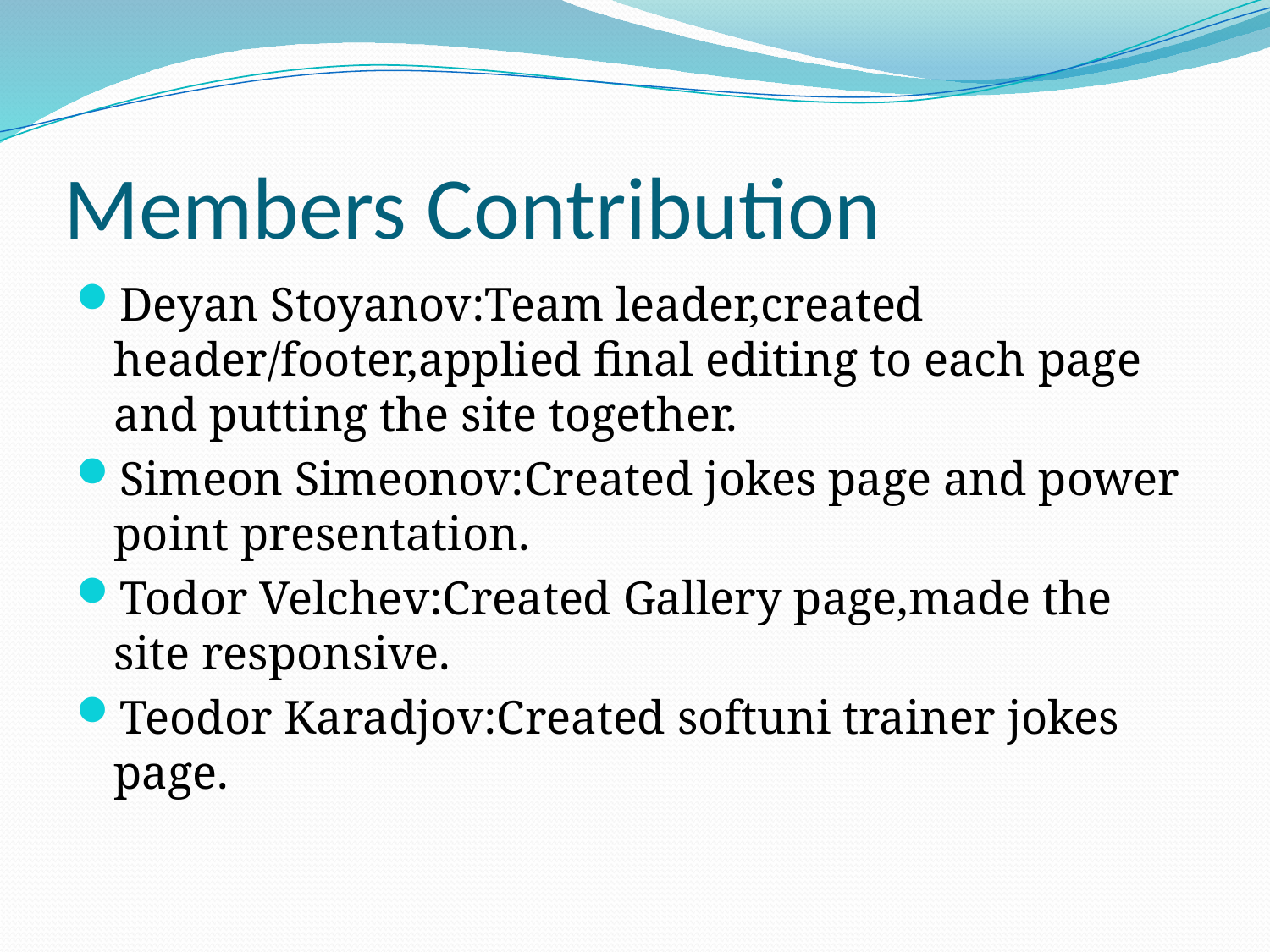

# Members Contribution
Deyan Stoyanov:Team leader,created header/footer,applied final editing to each page and putting the site together.
Simeon Simeonov:Created jokes page and power point presentation.
Todor Velchev:Created Gallery page,made the site responsive.
Teodor Karadjov:Created softuni trainer jokes page.